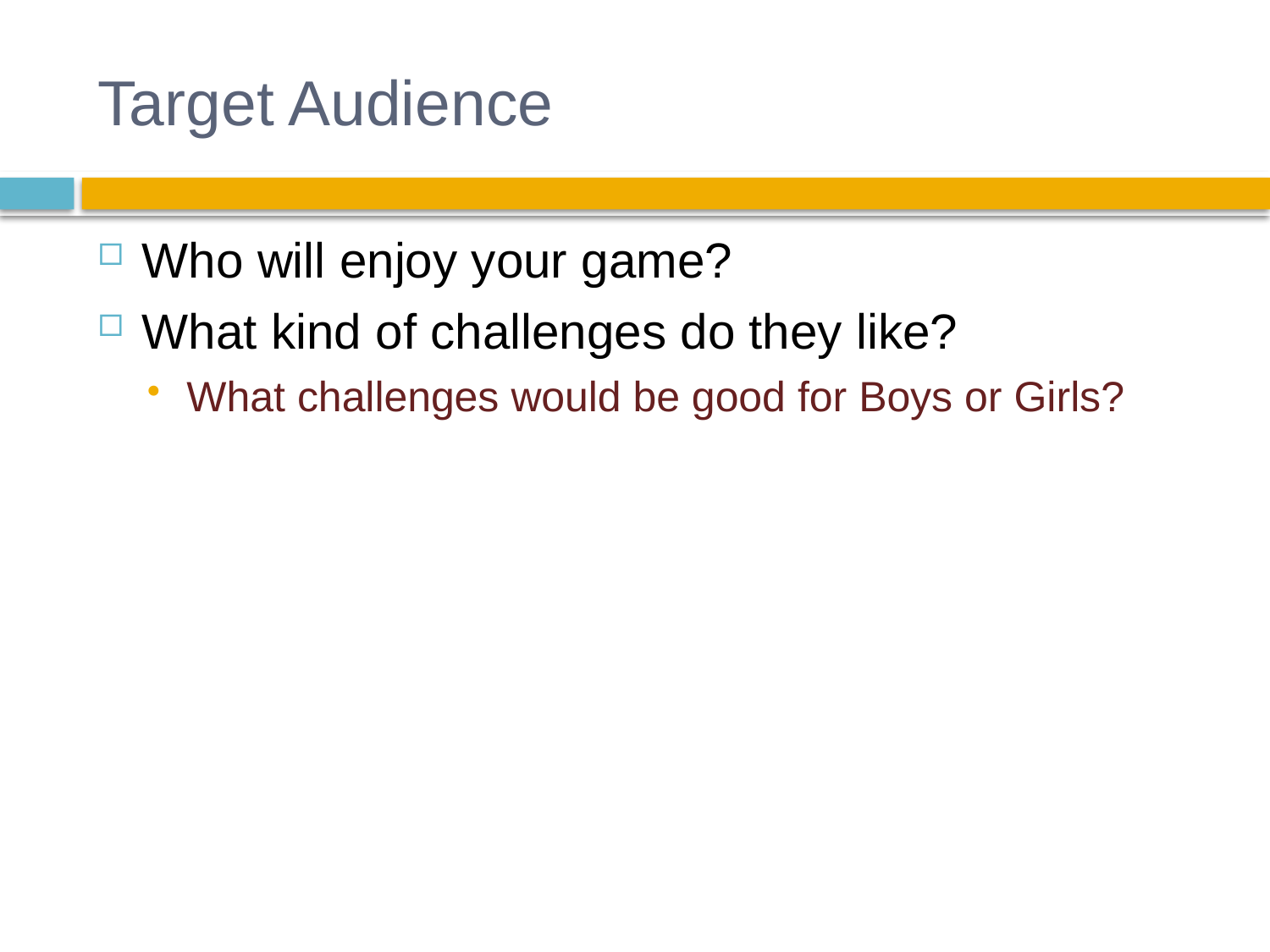

# Target Audience
Who will enjoy your game?
What kind of challenges do they like?
What challenges would be good for Boys or Girls?